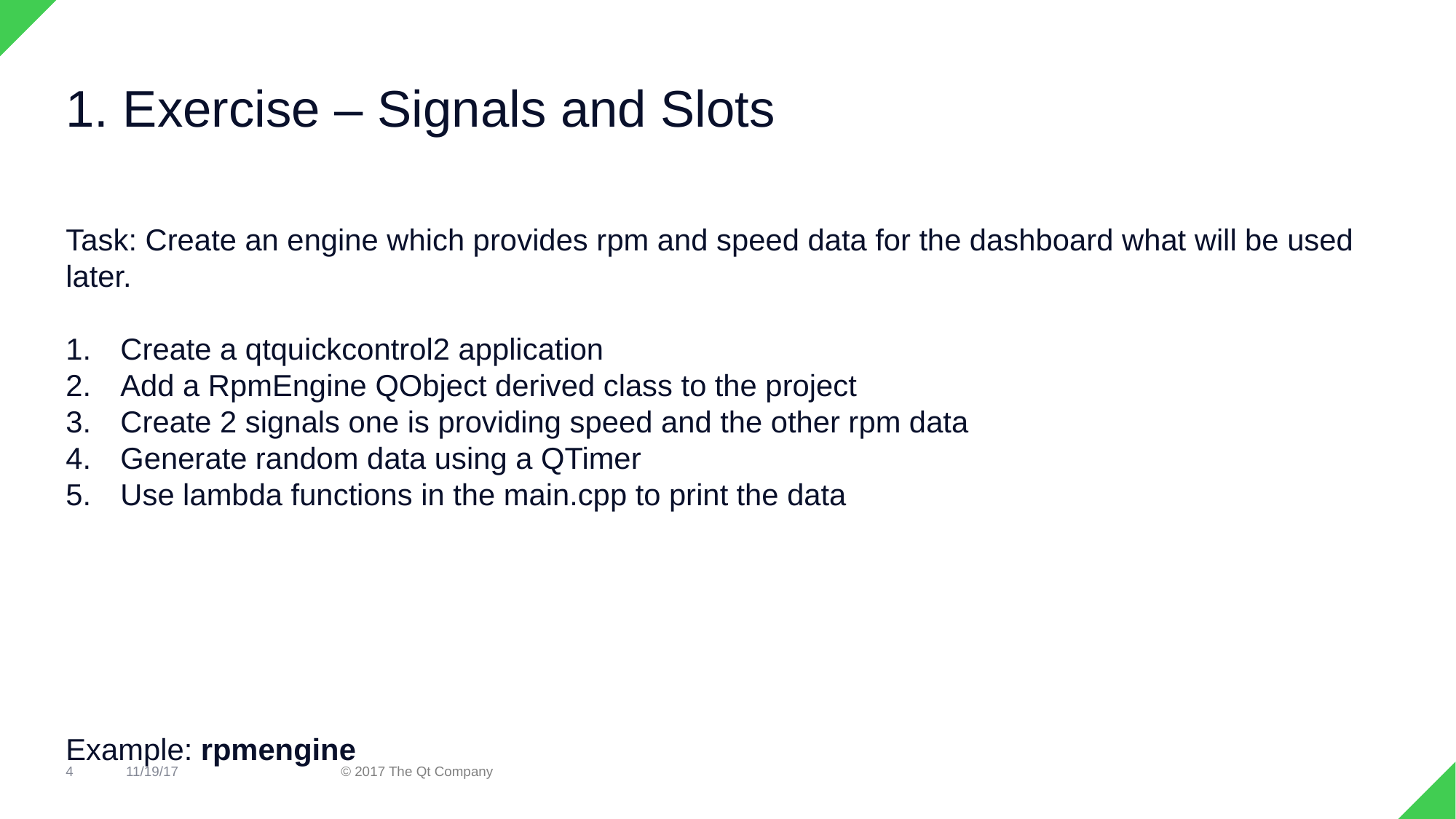

1. Exercise – Signals and Slots
Task: Create an engine which provides rpm and speed data for the dashboard what will be used later.

Create a qtquickcontrol2 application
Add a RpmEngine QObject derived class to the project
Create 2 signals one is providing speed and the other rpm data
Generate random data using a QTimer
Use lambda functions in the main.cpp to print the data

Example: rpmengine
4
11/19/17
© 2017 The Qt Company